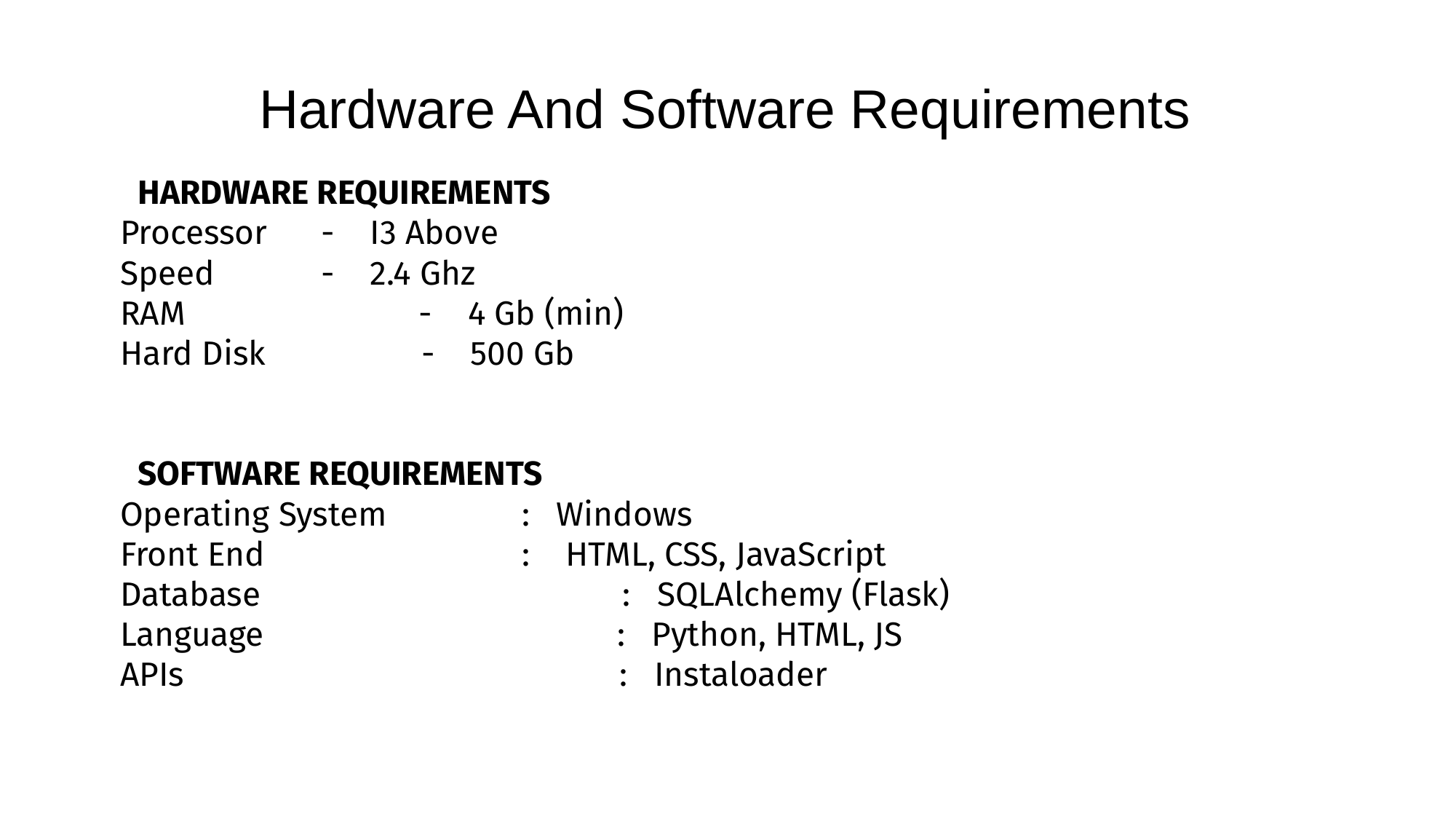

# Hardware And Software Requirements

HARDWARE REQUIREMENTS
Processor  		-    I3 Above
Speed      		-    2.4 Ghz
RAM      	           -    4 Gb (min)
Hard Disk	 	-    500 Gb

SOFTWARE REQUIREMENTS
Operating System          		:   Windows
Front End                        		:    HTML, CSS, JavaScript
Database                         	 	:   SQLAlchemy (Flask)
Language                                            :   Python, HTML, JS
APIs                                                 :   Instaloader